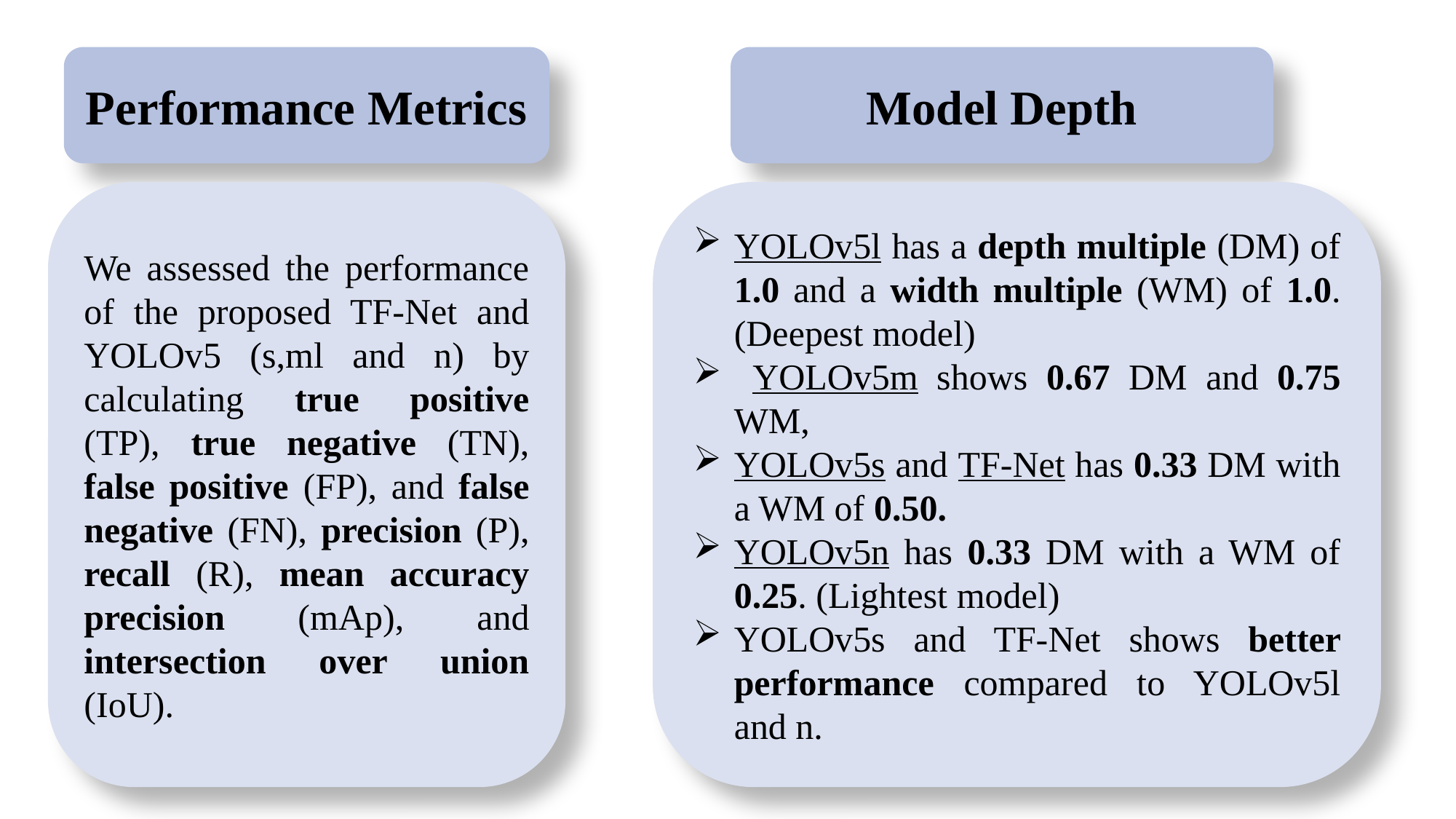

Performance Metrics
Model Depth
We assessed the performance of the proposed TF-Net and YOLOv5 (s,ml and n) by calculating true positive (TP), true negative (TN), false positive (FP), and false negative (FN), precision (P), recall (R), mean accuracy precision (mAp), and intersection over union (IoU).

YOLOv5l has a depth multiple (DM) of 1.0 and a width multiple (WM) of 1.0. (Deepest model)
 YOLOv5m shows 0.67 DM and 0.75 WM,
YOLOv5s and TF-Net has 0.33 DM with a WM of 0.50.
YOLOv5n has 0.33 DM with a WM of 0.25. (Lightest model)
YOLOv5s and TF-Net shows better performance compared to YOLOv5l and n.